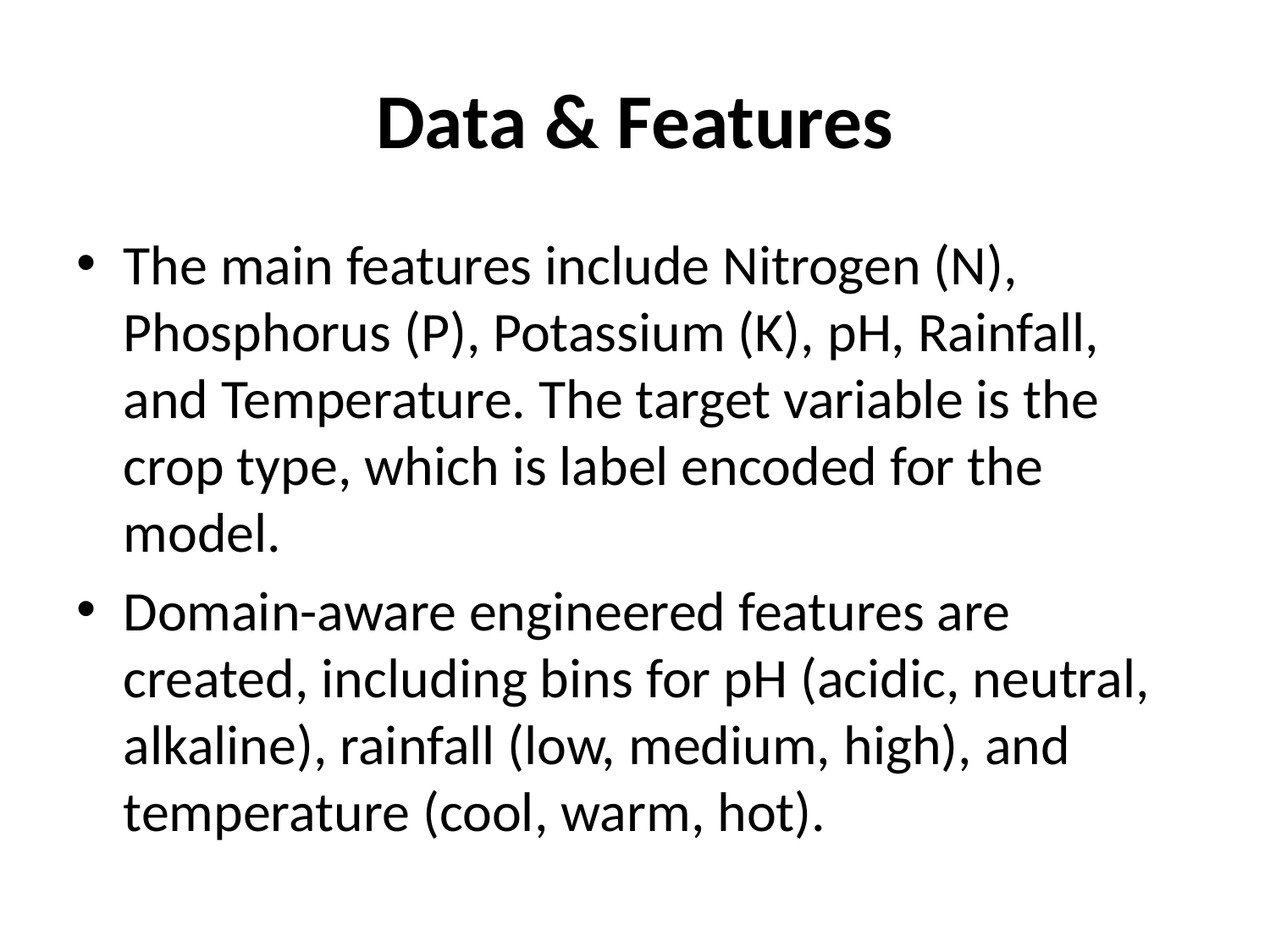

# Data & Features
The main features include Nitrogen (N), Phosphorus (P), Potassium (K), pH, Rainfall, and Temperature. The target variable is the crop type, which is label encoded for the model.
Domain-aware engineered features are created, including bins for pH (acidic, neutral, alkaline), rainfall (low, medium, high), and temperature (cool, warm, hot).